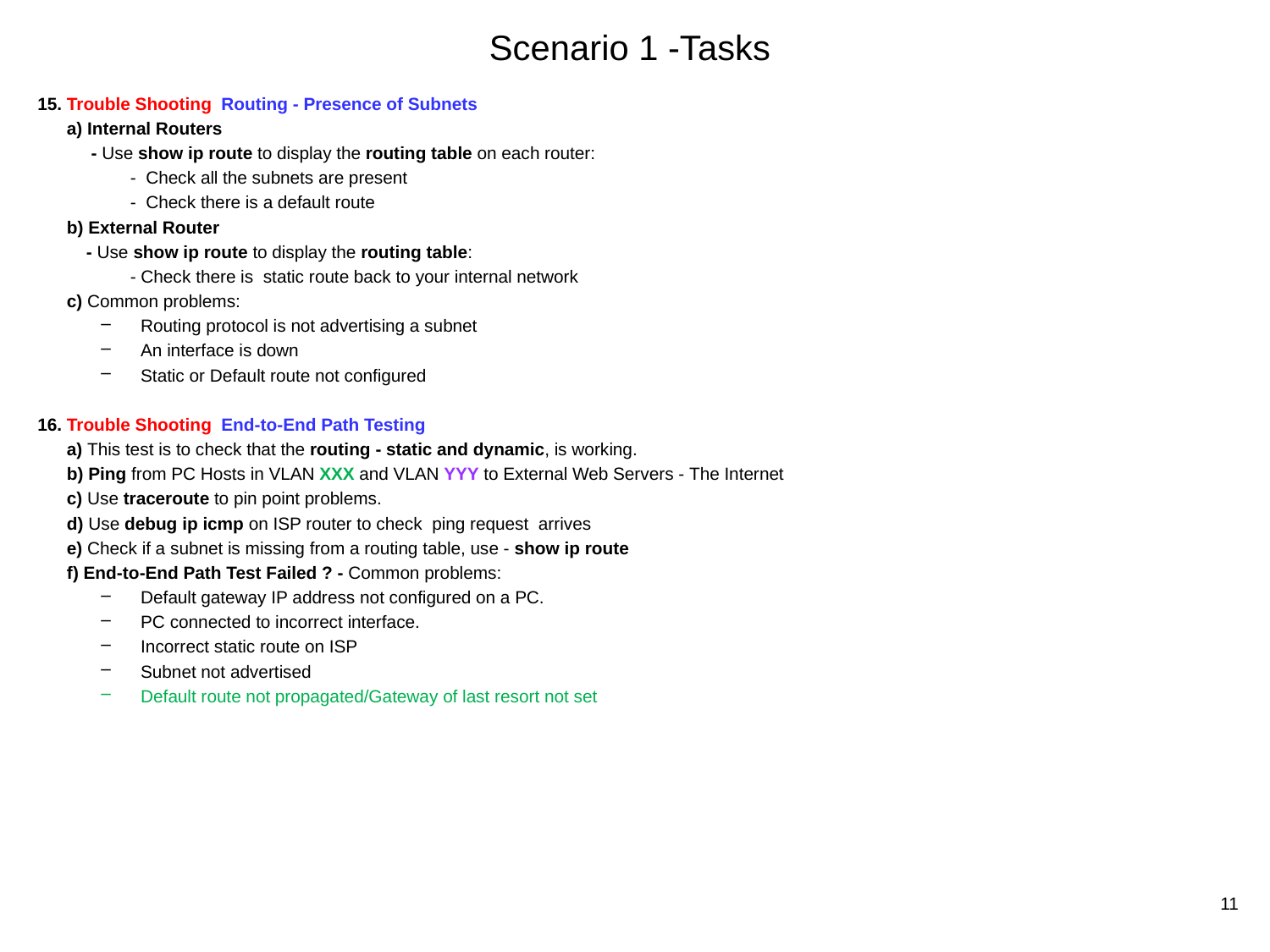

# Scenario 1 -Tasks
15. Trouble Shooting  Routing - Presence of Subnets
      a) Internal Routers
           - Use show ip route to display the routing table on each router:
                   -  Check all the subnets are present
                   -  Check there is a default route
      b) External Router
          - Use show ip route to display the routing table:
                   - Check there is  static route back to your internal network
      c) Common problems:
Routing protocol is not advertising a subnet
An interface is down
Static or Default route not configured

16. Trouble Shooting  End-to-End Path Testing
      a) This test is to check that the routing - static and dynamic, is working.
      b) Ping from PC Hosts in VLAN XXX and VLAN YYY to External Web Servers - The Internet
      c) Use traceroute to pin point problems.
      d) Use debug ip icmp on ISP router to check  ping request  arrives
      e) Check if a subnet is missing from a routing table, use - show ip route
      f) End-to-End Path Test Failed ? - Common problems:
Default gateway IP address not configured on a PC.
PC connected to incorrect interface.
Incorrect static route on ISP
Subnet not advertised
Default route not propagated/Gateway of last resort not set

11